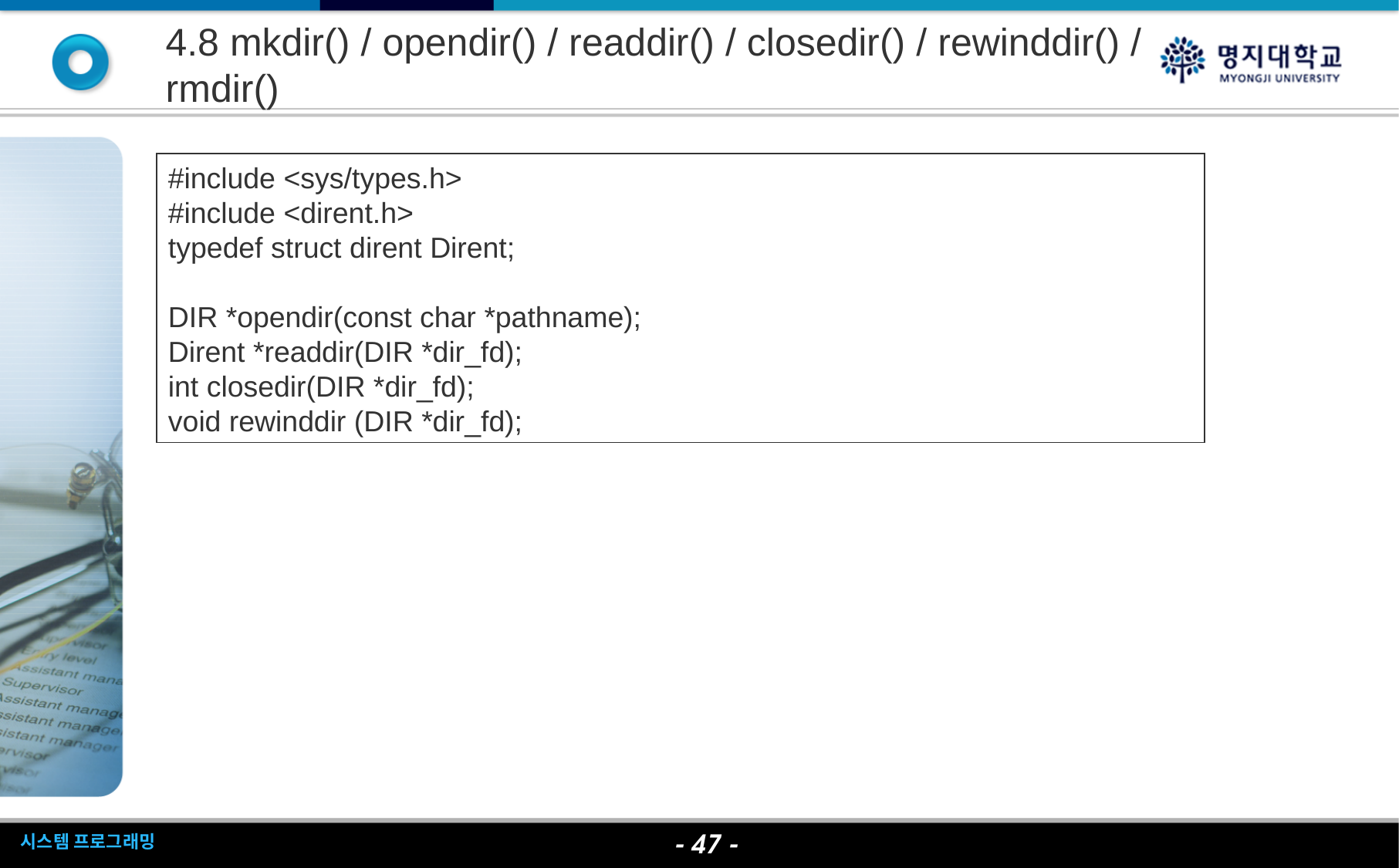

4.8 mkdir() / opendir() / readdir() / closedir() / rewinddir() / rmdir()
#include <sys/types.h>
#include <dirent.h>
typedef struct dirent Dirent;

DIR *opendir(const char *pathname);
Dirent *readdir(DIR *dir_fd);
int closedir(DIR *dir_fd);
void rewinddir (DIR *dir_fd);
- 47 -